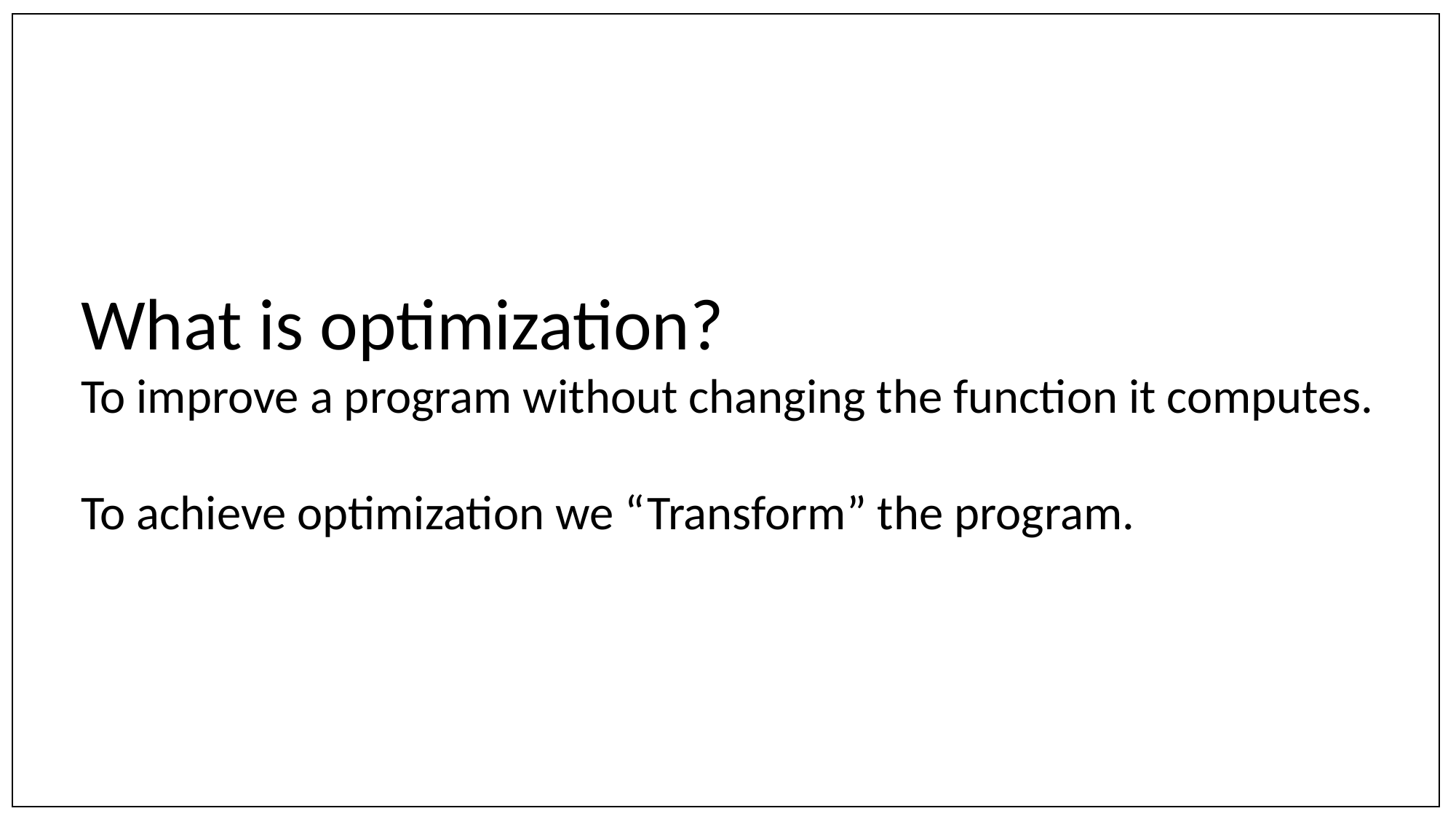

What is optimization?
To improve a program without changing the function it computes.

To achieve optimization we “Transform” the program.